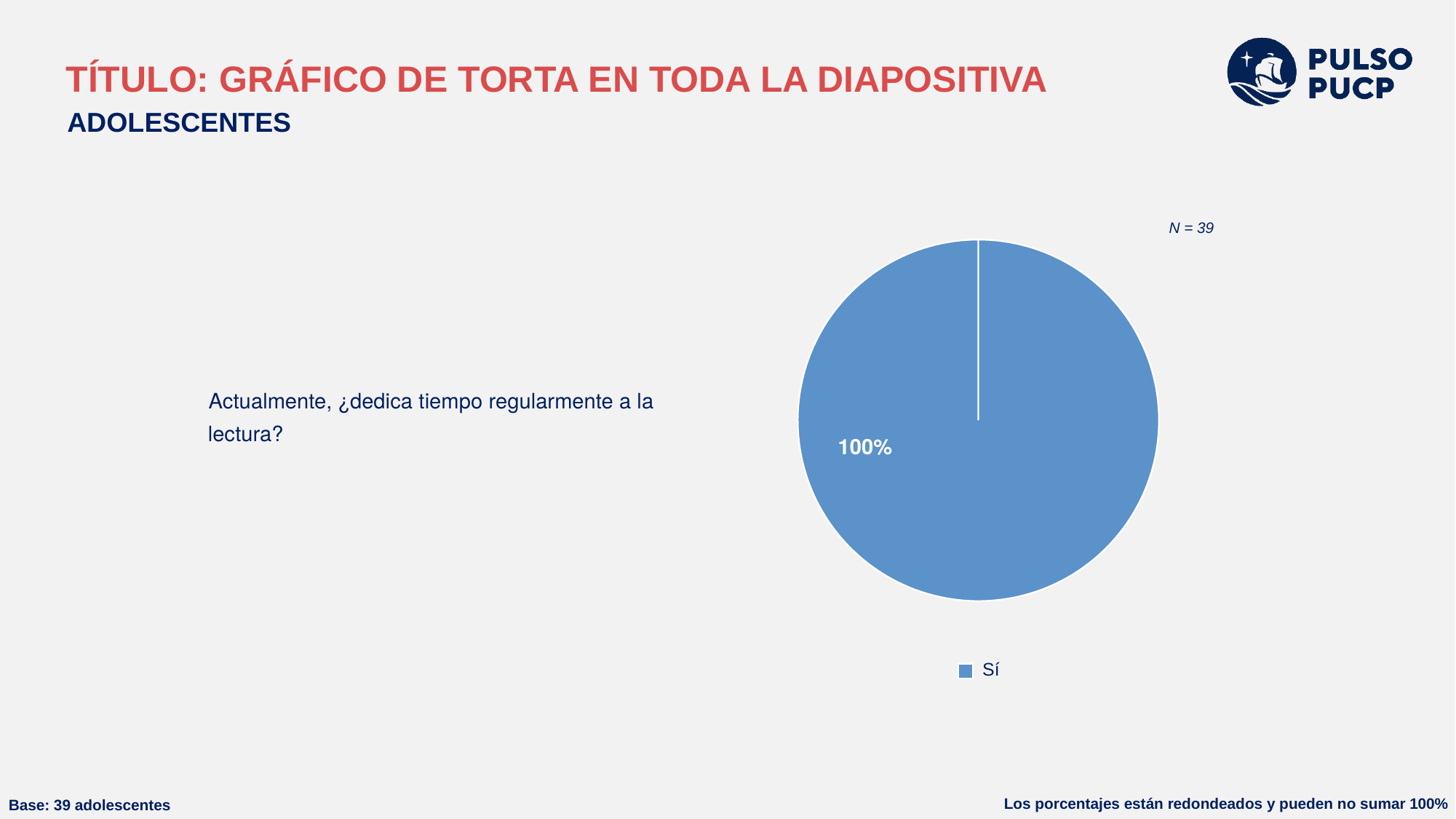

# TÍTULO: GRÁFICO DE TORTA EN TODA LA DIAPOSITIVA
ADOLESCENTES

N = 39

Actualmente, ¿dedica tiempo regularmente a la
lectura?
100%

Sí
Los porcentajes están redondeados y pueden no sumar 100%
Base: 39 adolescentes